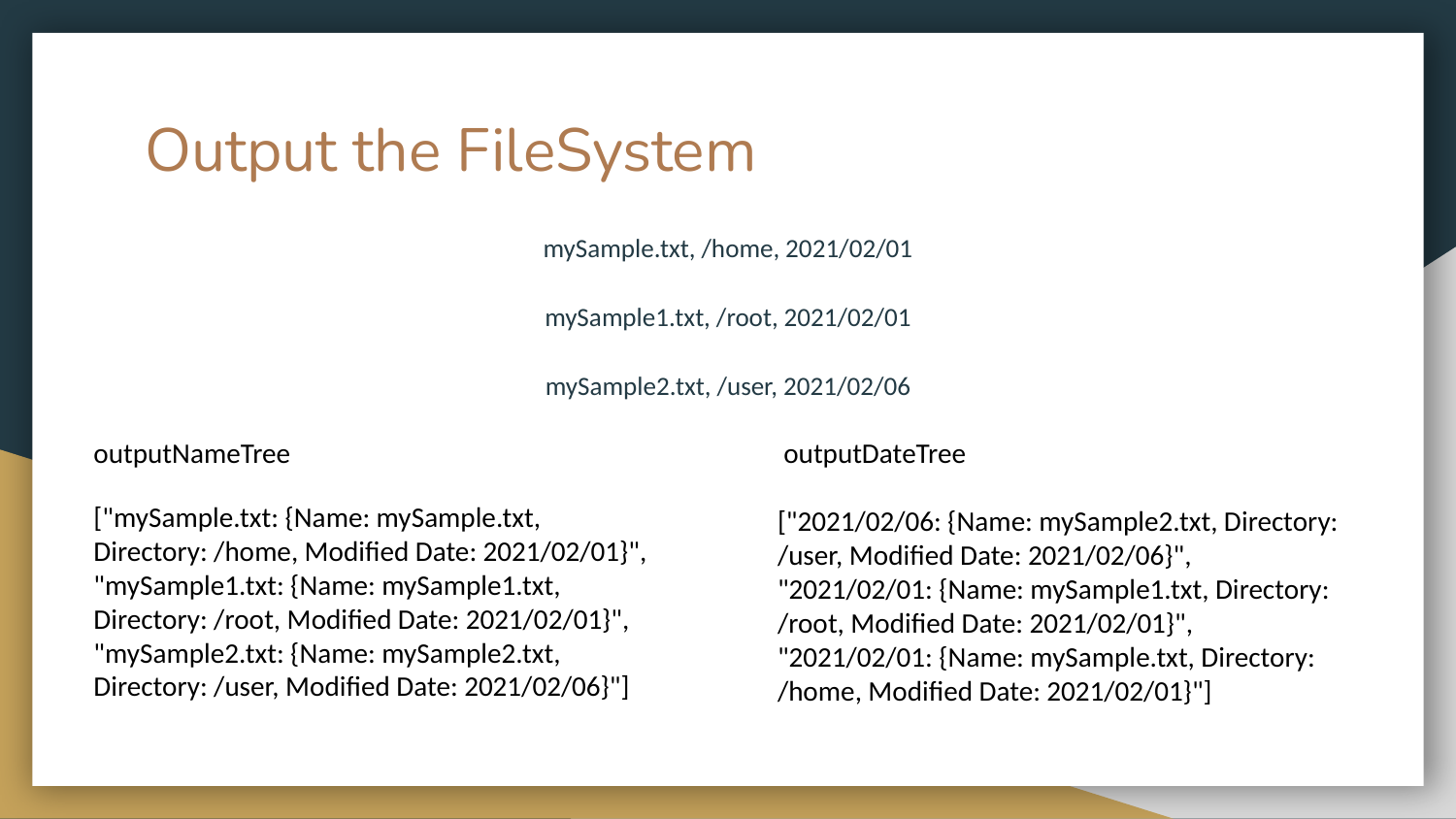

# Output the FileSystem
mySample.txt, /home, 2021/02/01
mySample1.txt, /root, 2021/02/01
mySample2.txt, /user, 2021/02/06

outputNameTree
outputDateTree
["mySample.txt: {Name: mySample.txt, Directory: /home, Modified Date: 2021/02/01}",
"mySample1.txt: {Name: mySample1.txt, Directory: /root, Modified Date: 2021/02/01}",
"mySample2.txt: {Name: mySample2.txt, Directory: /user, Modified Date: 2021/02/06}"]

["2021/02/06: {Name: mySample2.txt, Directory: /user, Modified Date: 2021/02/06}",
"2021/02/01: {Name: mySample1.txt, Directory: /root, Modified Date: 2021/02/01}",
"2021/02/01: {Name: mySample.txt, Directory: /home, Modified Date: 2021/02/01}"]